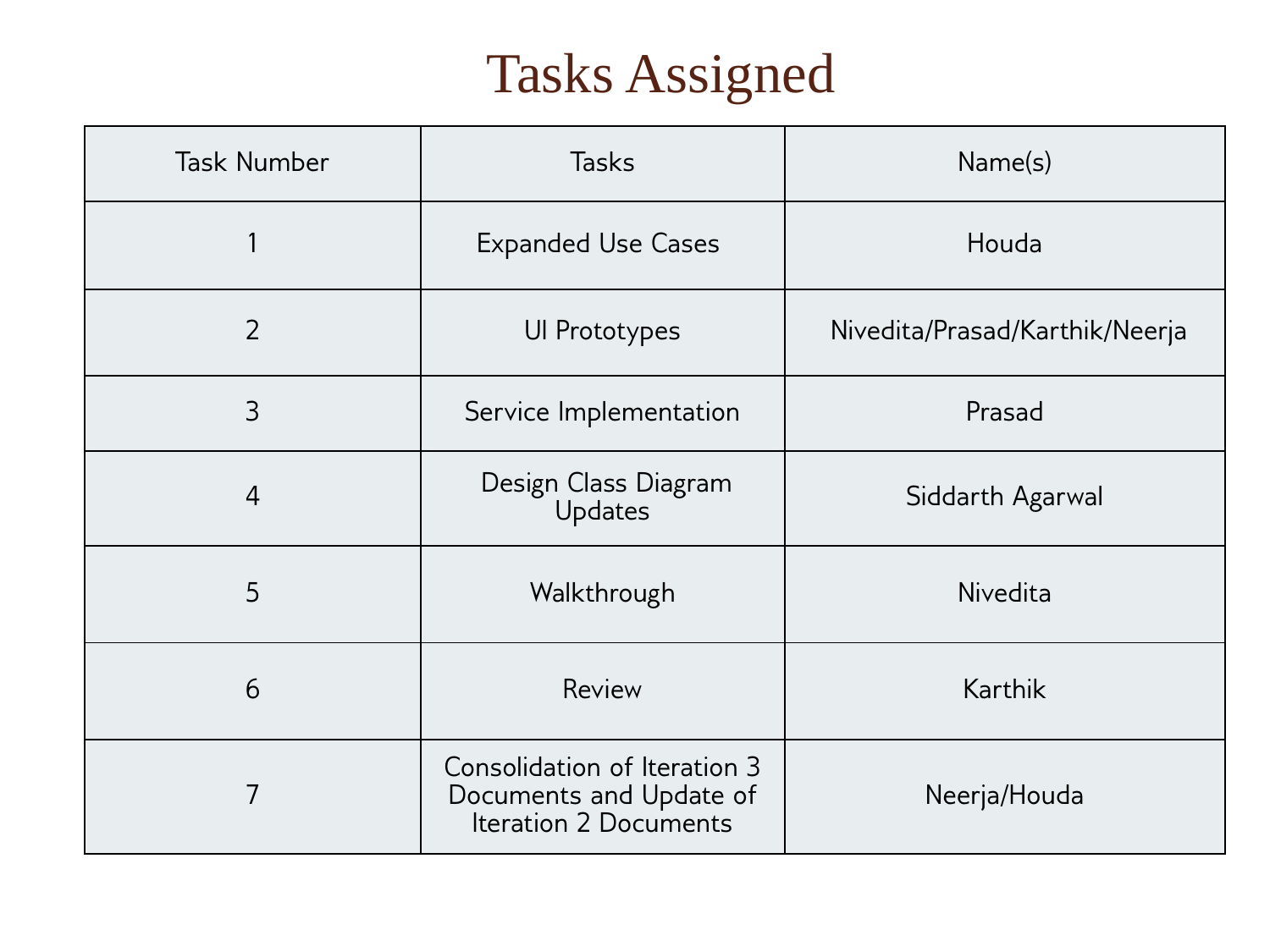

# Tasks Assigned
| Task Number | Tasks | Name(s) |
| --- | --- | --- |
| 1 | Expanded Use Cases | Houda |
| 2 | UI Prototypes | Nivedita/Prasad/Karthik/Neerja |
| 3 | Service Implementation | Prasad |
| 4 | Design Class Diagram Updates | Siddarth Agarwal |
| 5 | Walkthrough | Nivedita |
| 6 | Review | Karthik |
| 7 | Consolidation of Iteration 3 Documents and Update of Iteration 2 Documents | Neerja/Houda |